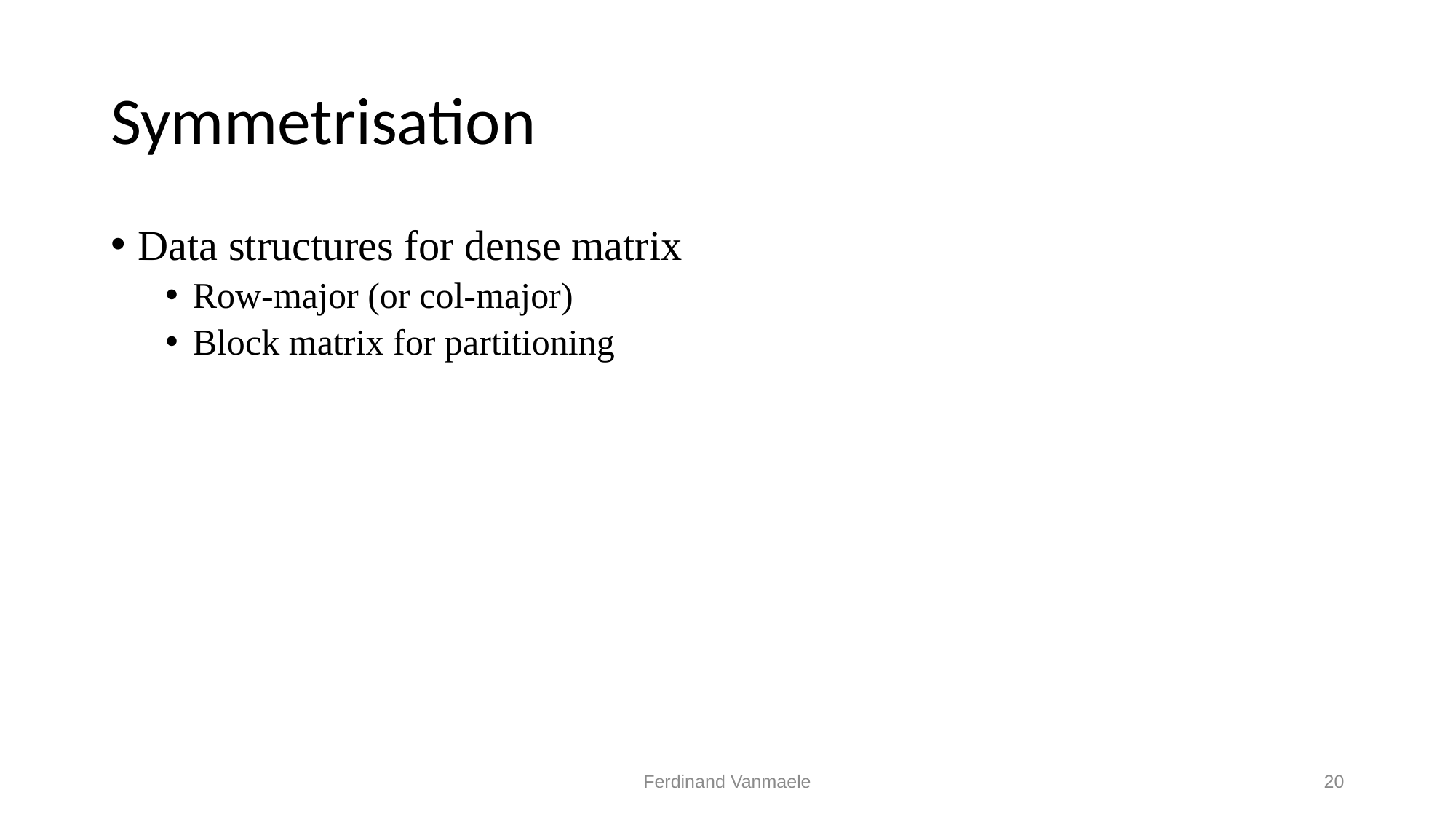

# Symmetrisation
Data structures for dense matrix
Row-major (or col-major)
Block matrix for partitioning

Ferdinand Vanmaele
20